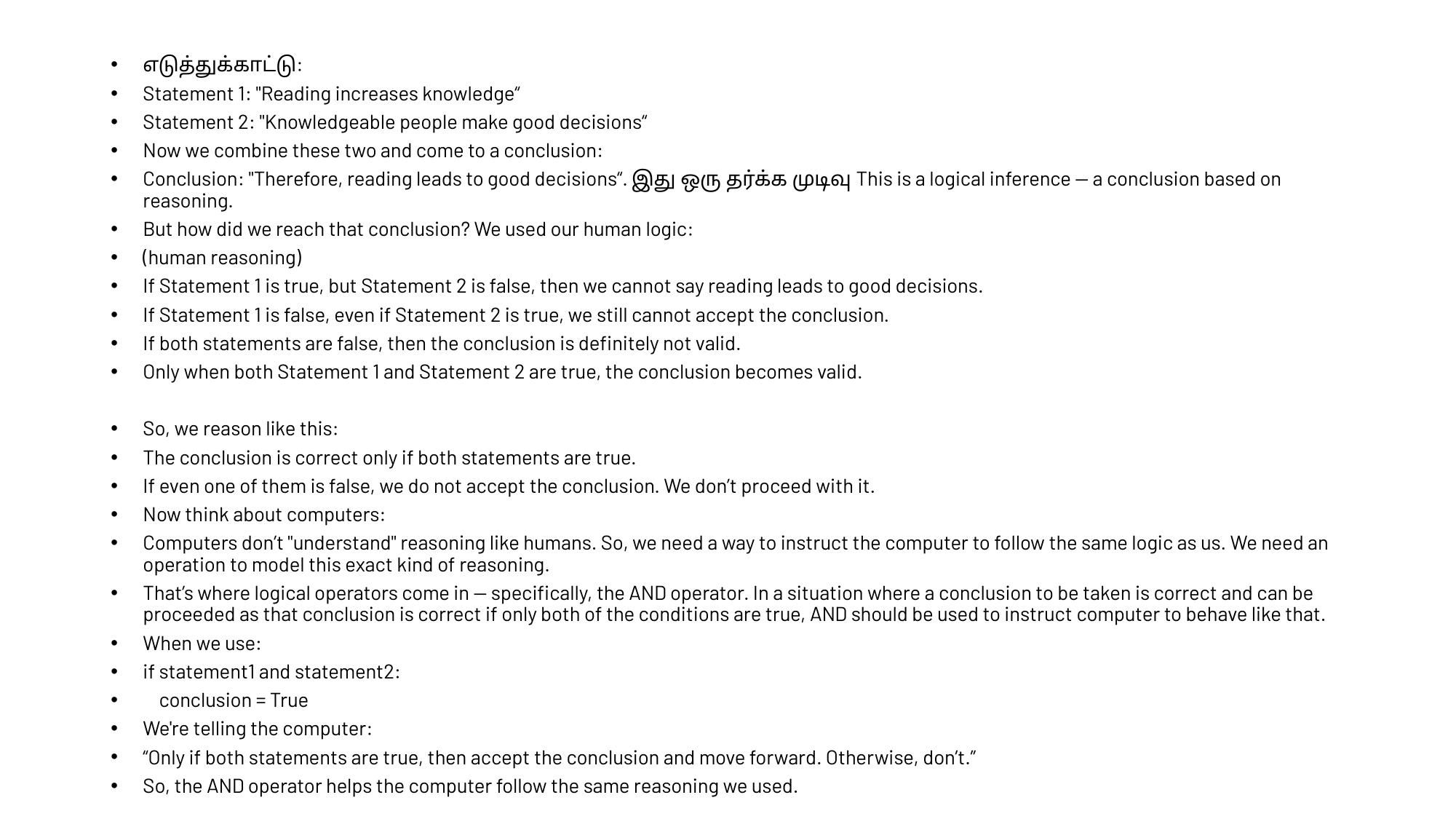

எடுத்துக்காட்டு:
Statement 1: "Reading increases knowledge“
Statement 2: "Knowledgeable people make good decisions“
Now we combine these two and come to a conclusion:
Conclusion: "Therefore, reading leads to good decisions“. இது ஒரு தர்க்க முடிவு This is a logical inference — a conclusion based on reasoning.
But how did we reach that conclusion? We used our human logic:
(human reasoning)
If Statement 1 is true, but Statement 2 is false, then we cannot say reading leads to good decisions.
If Statement 1 is false, even if Statement 2 is true, we still cannot accept the conclusion.
If both statements are false, then the conclusion is definitely not valid.
Only when both Statement 1 and Statement 2 are true, the conclusion becomes valid.

So, we reason like this:
The conclusion is correct only if both statements are true.
If even one of them is false, we do not accept the conclusion. We don’t proceed with it.
Now think about computers:
Computers don’t "understand" reasoning like humans. So, we need a way to instruct the computer to follow the same logic as us. We need an operation to model this exact kind of reasoning.
That’s where logical operators come in — specifically, the AND operator. In a situation where a conclusion to be taken is correct and can be proceeded as that conclusion is correct if only both of the conditions are true, AND should be used to instruct computer to behave like that.
When we use:
if statement1 and statement2:
    conclusion = True
We're telling the computer:
“Only if both statements are true, then accept the conclusion and move forward. Otherwise, don’t.”
So, the AND operator helps the computer follow the same reasoning we used.